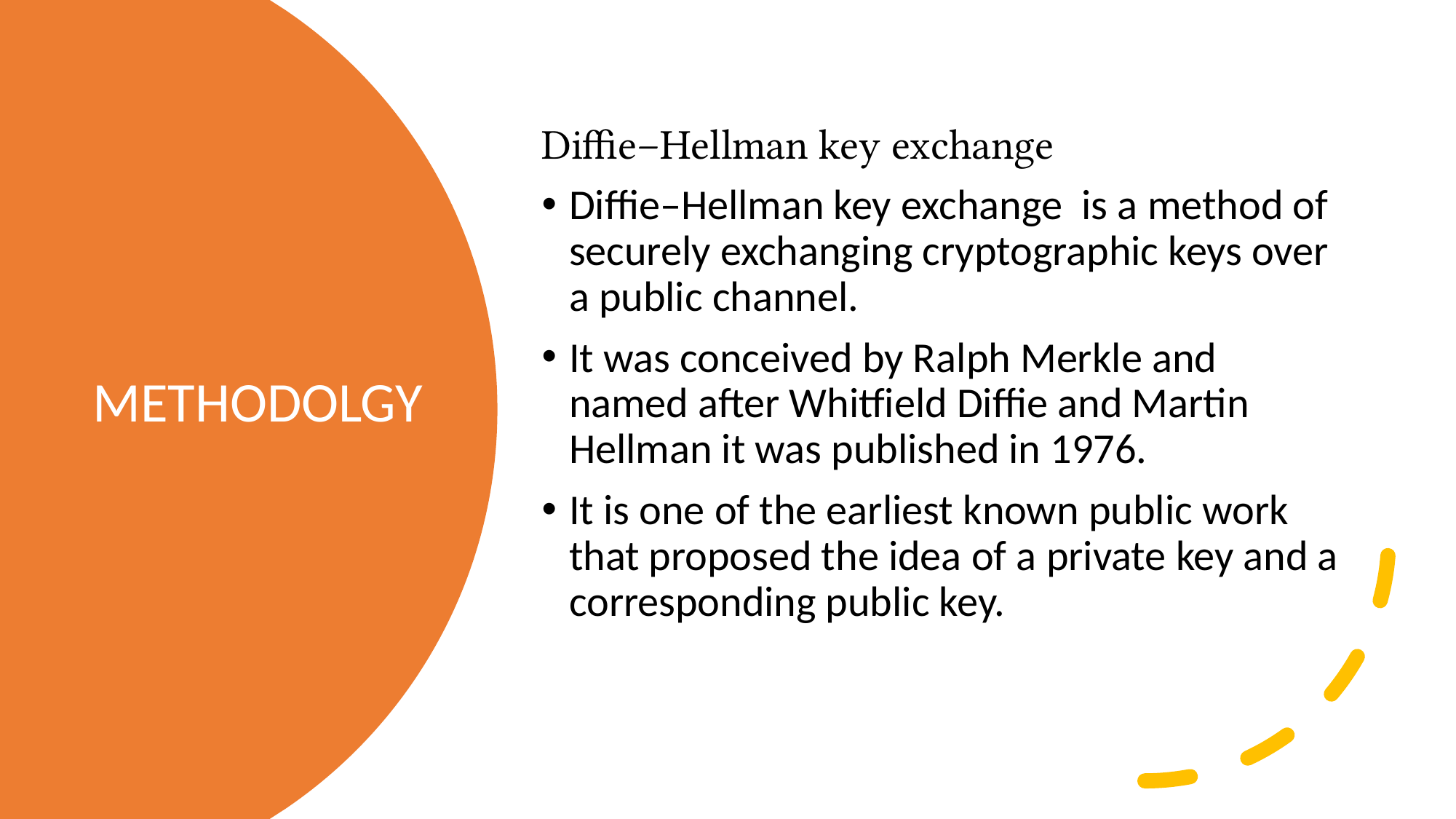

Diffie–Hellman key exchange
Diffie–Hellman key exchange  is a method of securely exchanging cryptographic keys over a public channel.
It was conceived by Ralph Merkle and named after Whitfield Diffie and Martin Hellman it was published in 1976.
It is one of the earliest known public work that proposed the idea of a private key and a corresponding public key.

# METHODOLGY